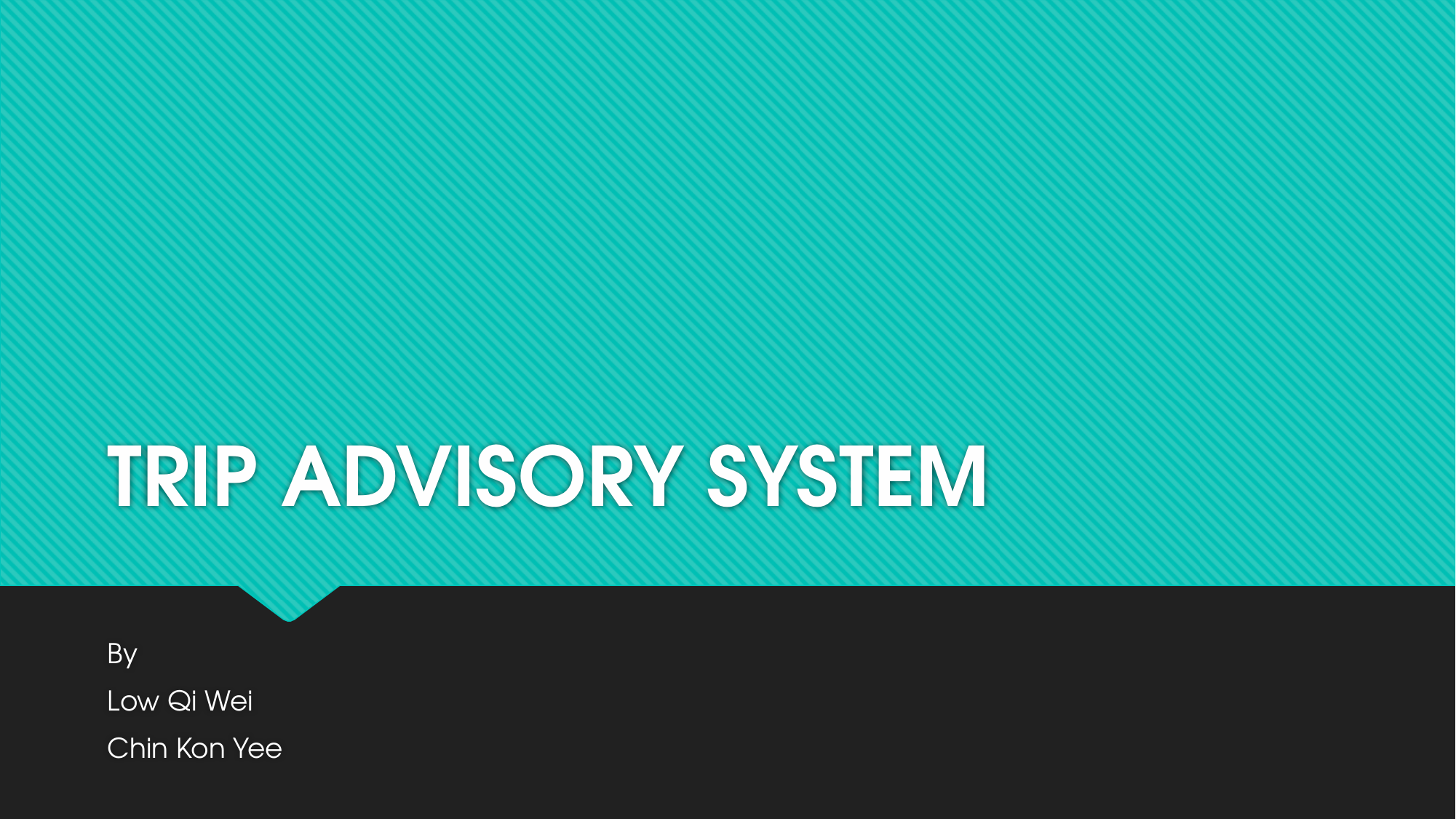

# TRIP ADVISORY SYSTEM
By
Low Qi Wei
Chin Kon Yee